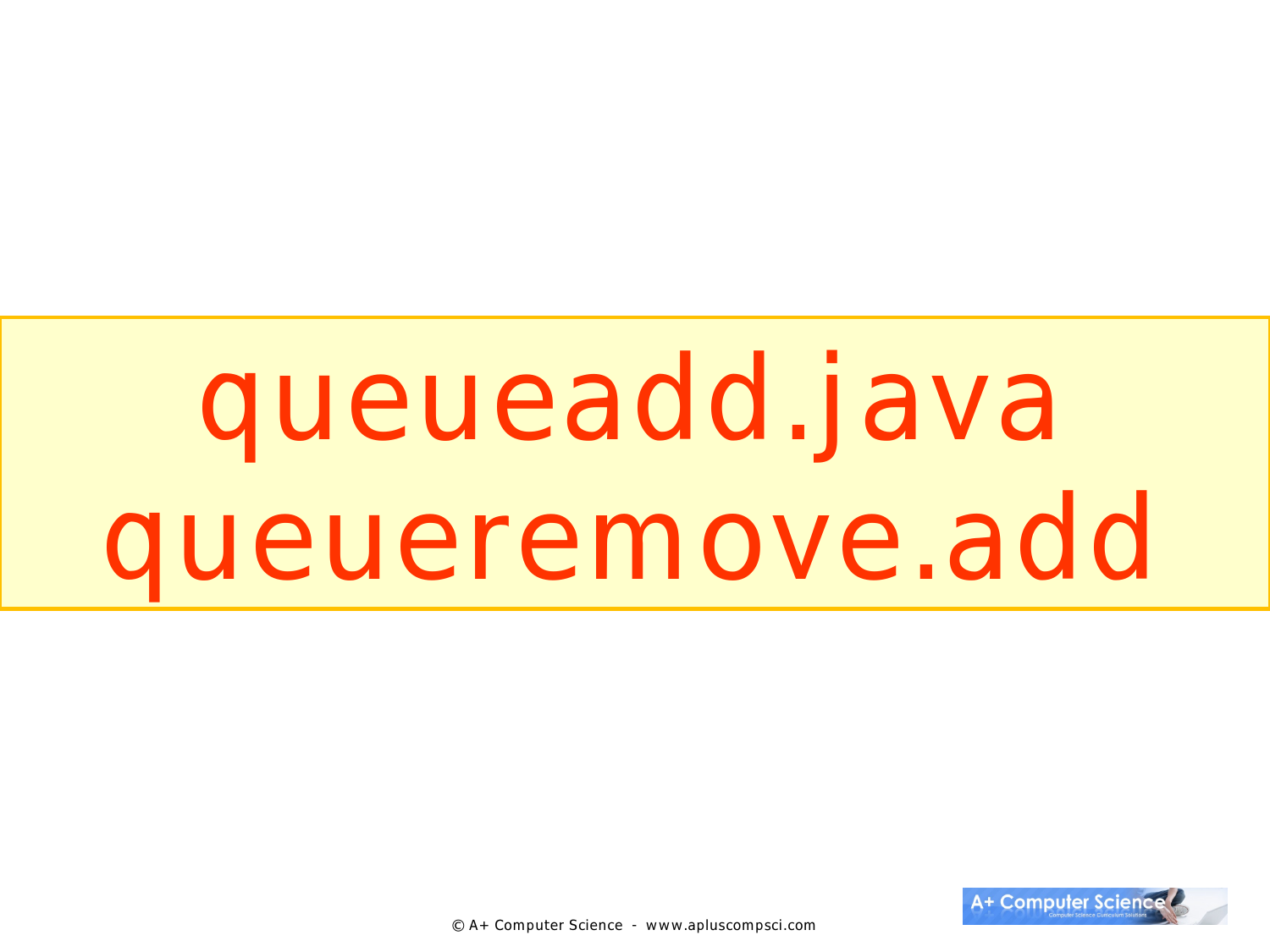

queueadd.java
queueremove.add

© A+ Computer Science  -  www.apluscompsci.com